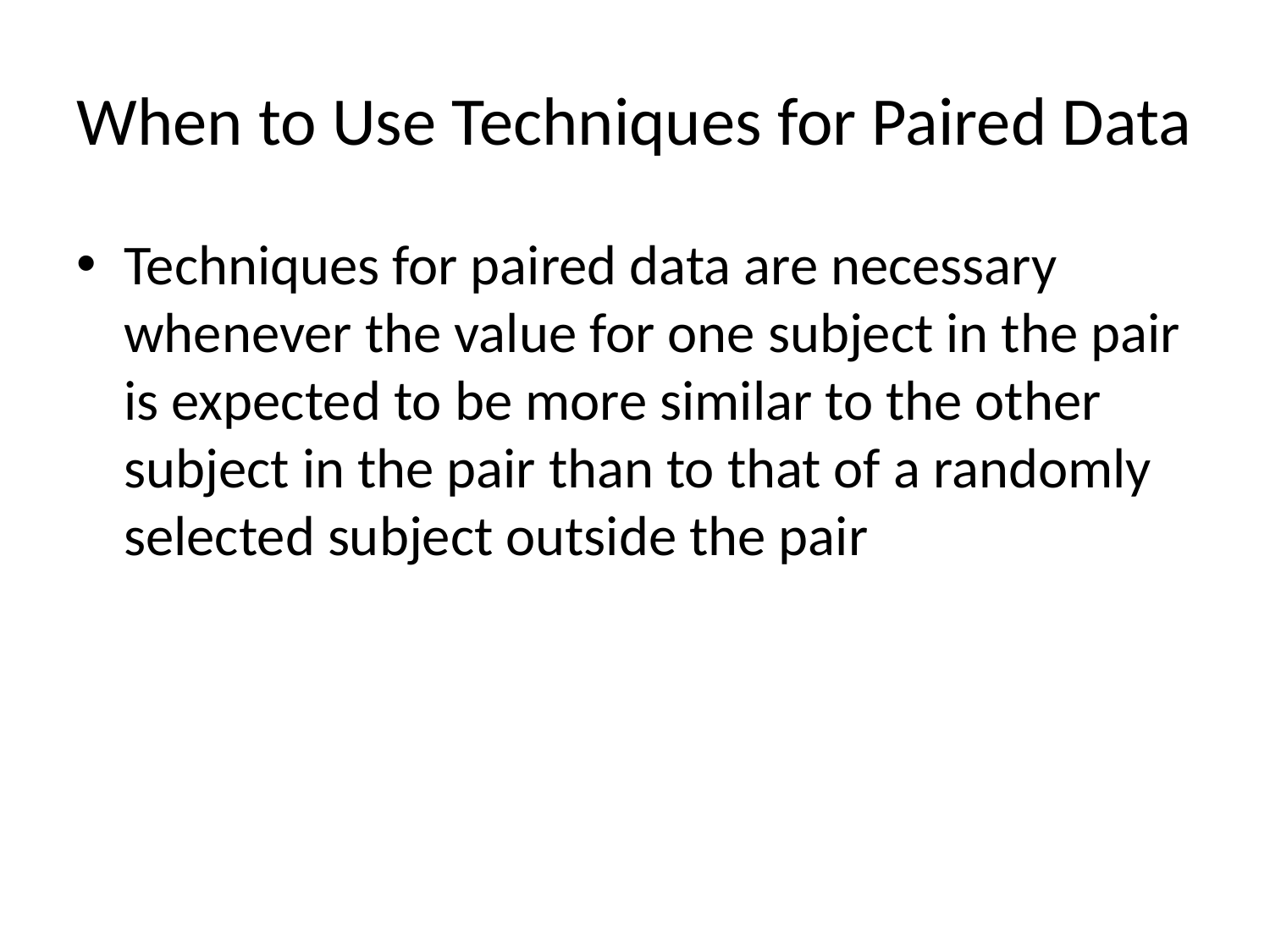

# When to Use Techniques for Paired Data
Techniques for paired data are necessary whenever the value for one subject in the pair is expected to be more similar to the other subject in the pair than to that of a randomly selected subject outside the pair